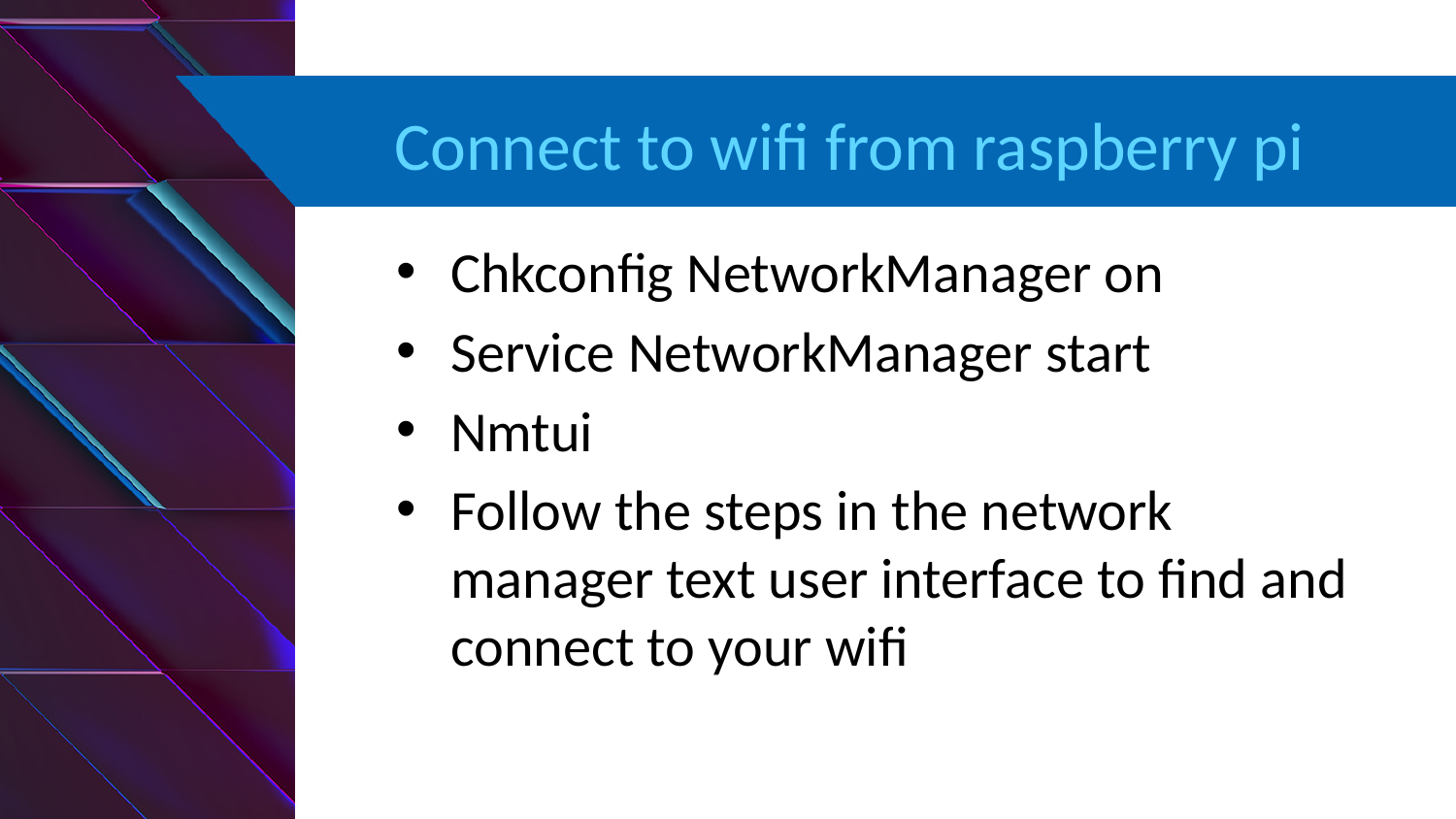

# Connect to wifi from raspberry pi
Chkconfig NetworkManager on
Service NetworkManager start
Nmtui
Follow the steps in the network manager text user interface to find and connect to your wifi